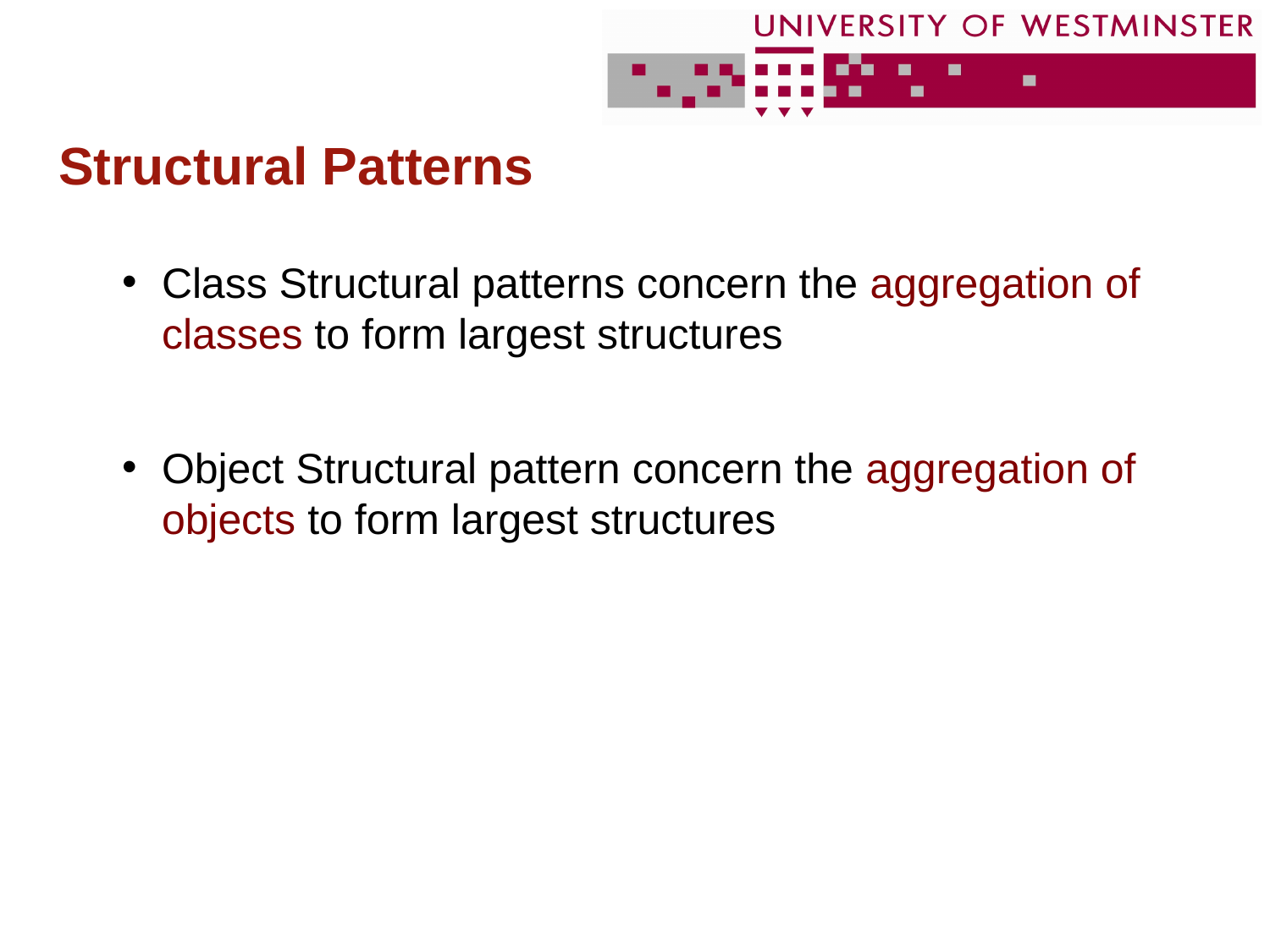

# Structural Patterns
Class Structural patterns concern the aggregation of classes to form largest structures

Object Structural pattern concern the aggregation of objects to form largest structures